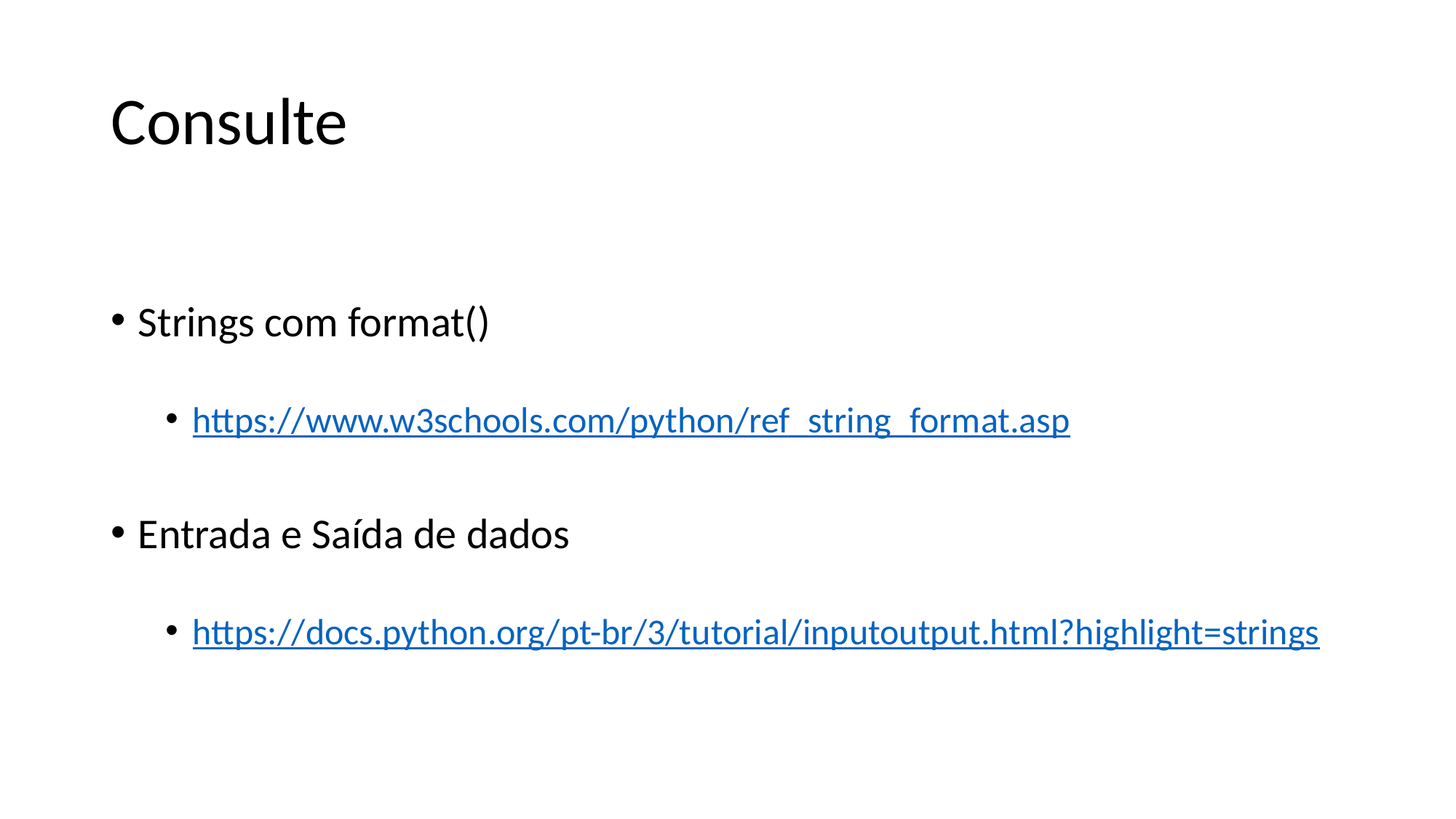

# Consulte
Strings com format()
https://www.w3schools.com/python/ref_string_format.asp
Entrada e Saída de dados
https://docs.python.org/pt-br/3/tutorial/inputoutput.html?highlight=strings